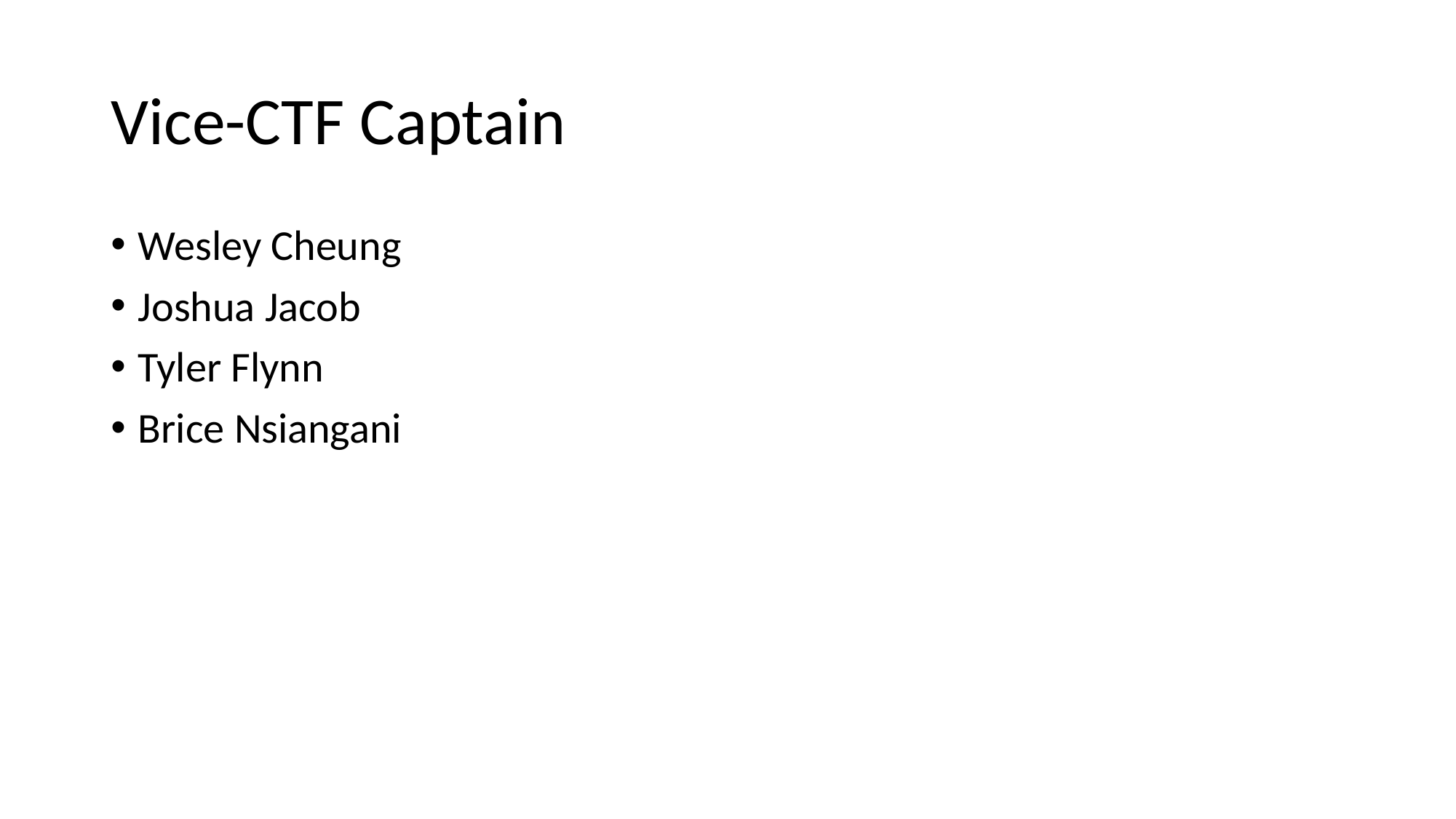

# Vice-CTF Captain
Wesley Cheung
Joshua Jacob
Tyler Flynn
Brice Nsiangani